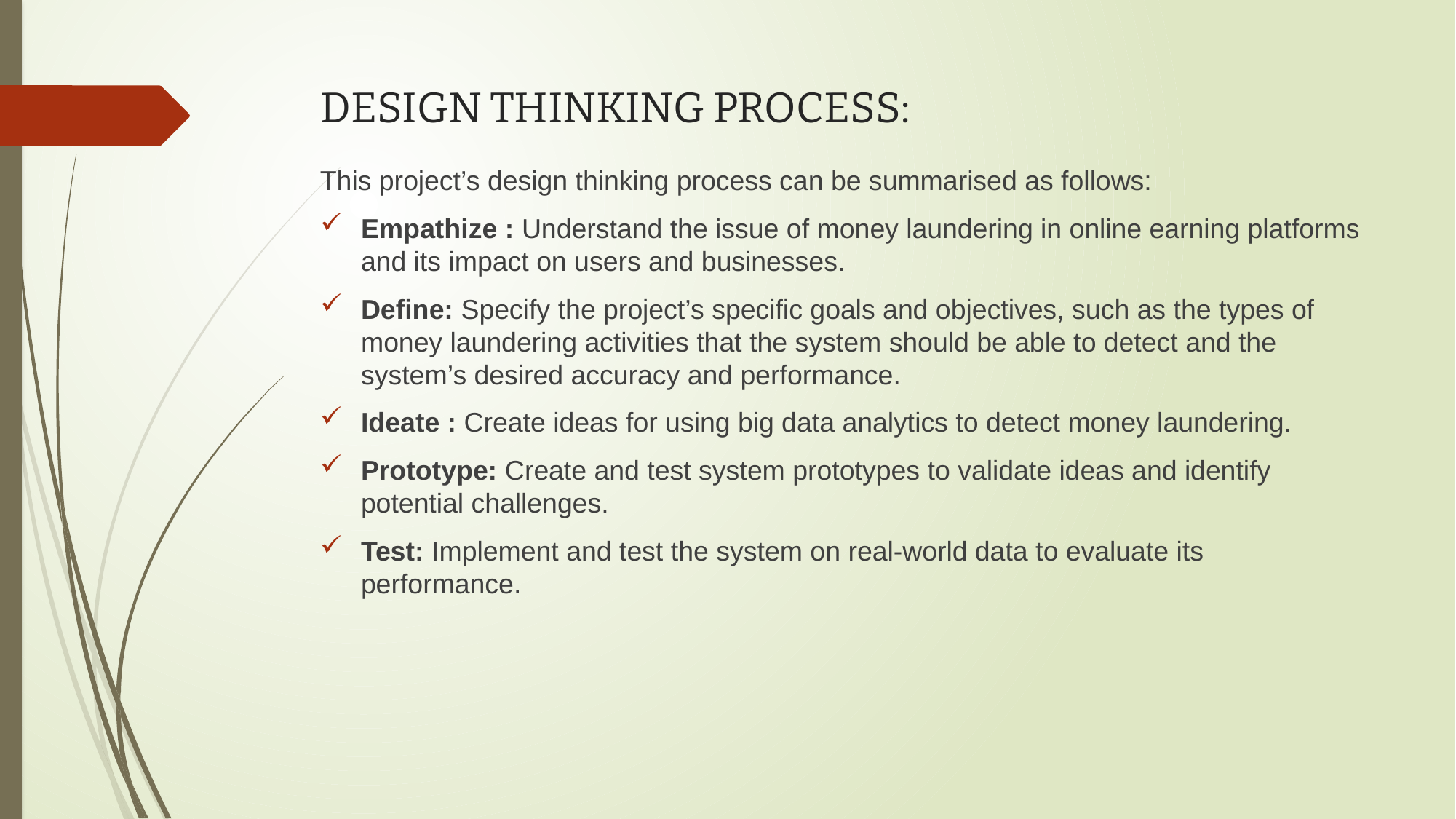

# DESIGN THINKING PROCESS:
This project’s design thinking process can be summarised as follows:
Empathize : Understand the issue of money laundering in online earning platforms and its impact on users and businesses.
Define: Specify the project’s specific goals and objectives, such as the types of money laundering activities that the system should be able to detect and the system’s desired accuracy and performance.
Ideate : Create ideas for using big data analytics to detect money laundering.
Prototype: Create and test system prototypes to validate ideas and identify potential challenges.
Test: Implement and test the system on real-world data to evaluate its performance.